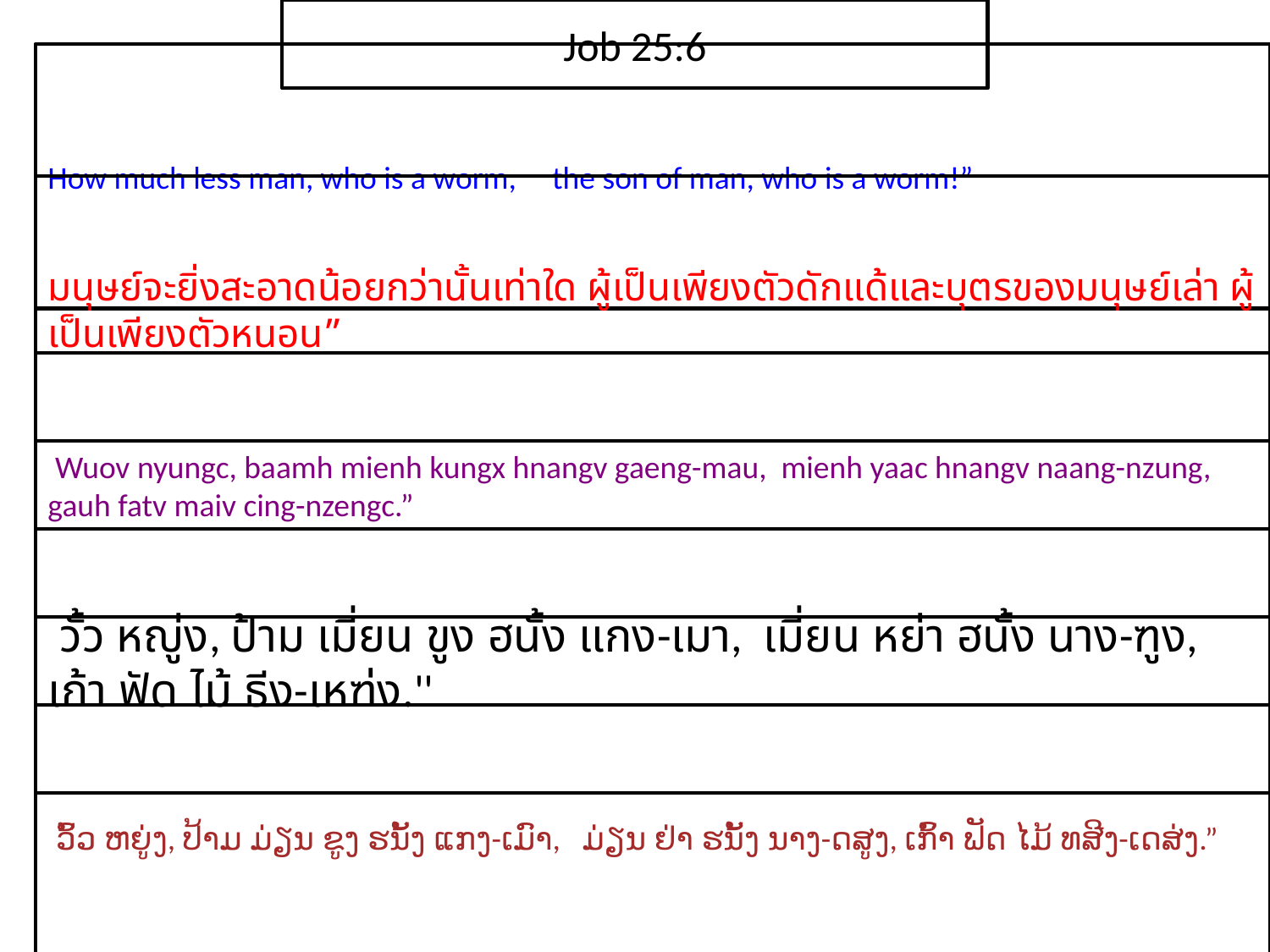

Job 25:6
How much less man, who is a worm,     the son of man, who is a worm!”
มนุษย์​จะ​ยิ่ง​สะอาด​น้อย​กว่า​นั้น​เท่าใด ผู้​เป็น​เพียง​ตัว​ดักแด้และ​บุตร​ของ​มนุษย์​เล่า ผู้​เป็น​เพียง​ตัว​หนอน”
 Wuov nyungc, baamh mienh kungx hnangv gaeng-mau,  mienh yaac hnangv naang-nzung, gauh fatv maiv cing-nzengc.”
 วั้ว หญู่ง, ป้าม เมี่ยน ขูง ฮนั้ง แกง-เมา,  เมี่ยน หย่า ฮนั้ง นาง-ฑูง, เก้า ฟัด ไม้ ธีง-เหฑ่ง.''
 ວົ້ວ ຫຍູ່ງ, ປ້າມ ມ່ຽນ ຂູງ ຮນັ້ງ ແກງ-ເມົາ,   ມ່ຽນ ຢ່າ ຮນັ້ງ ນາງ-ດສູງ, ເກົ້າ ຟັດ ໄມ້ ທສີງ-ເດສ່ງ.”